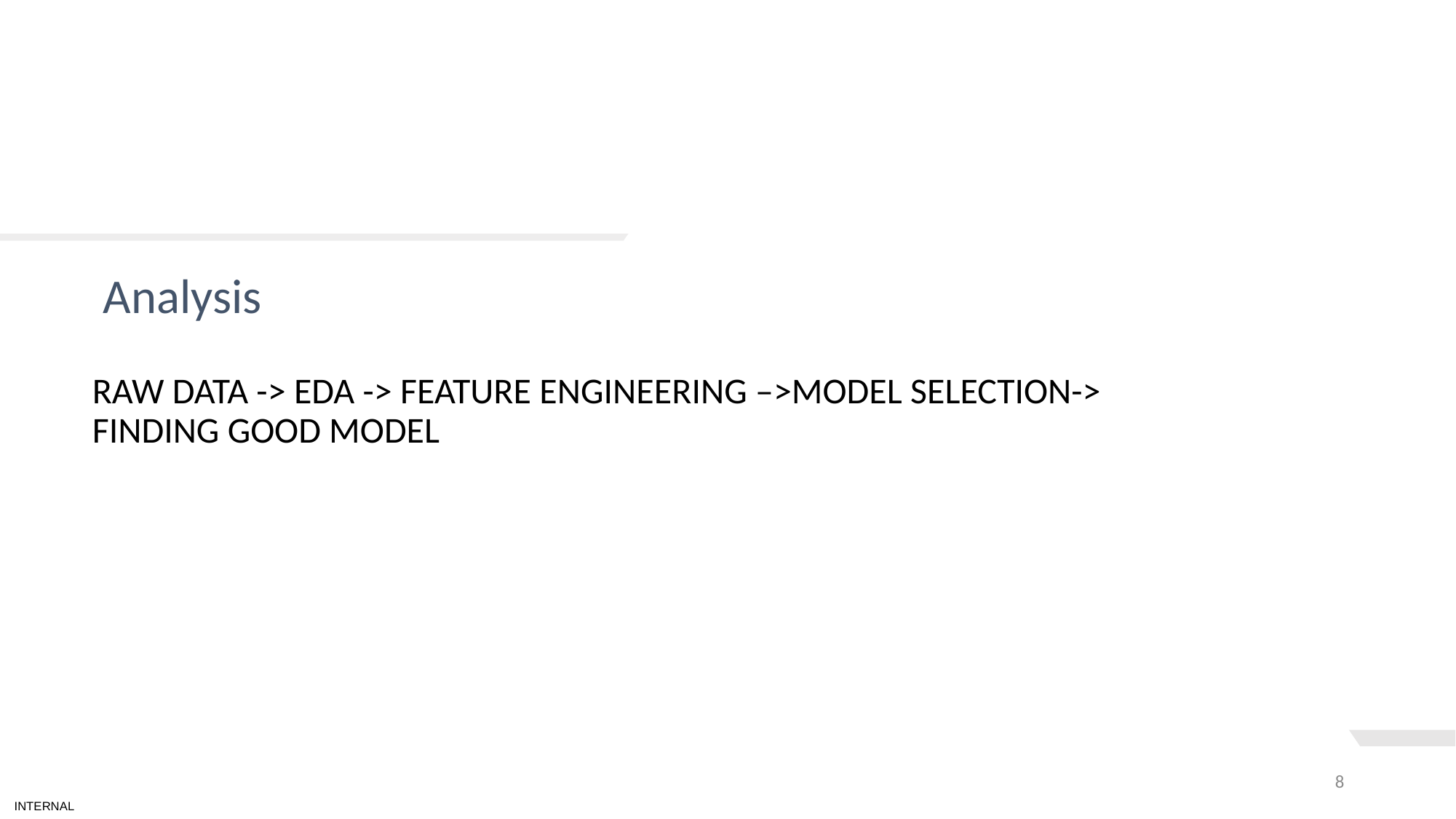

# TEXT LAYOUT 1
Analysis
RAW DATA -> EDA -> FEATURE ENGINEERING –>MODEL SELECTION-> FINDING GOOD MODEL

8